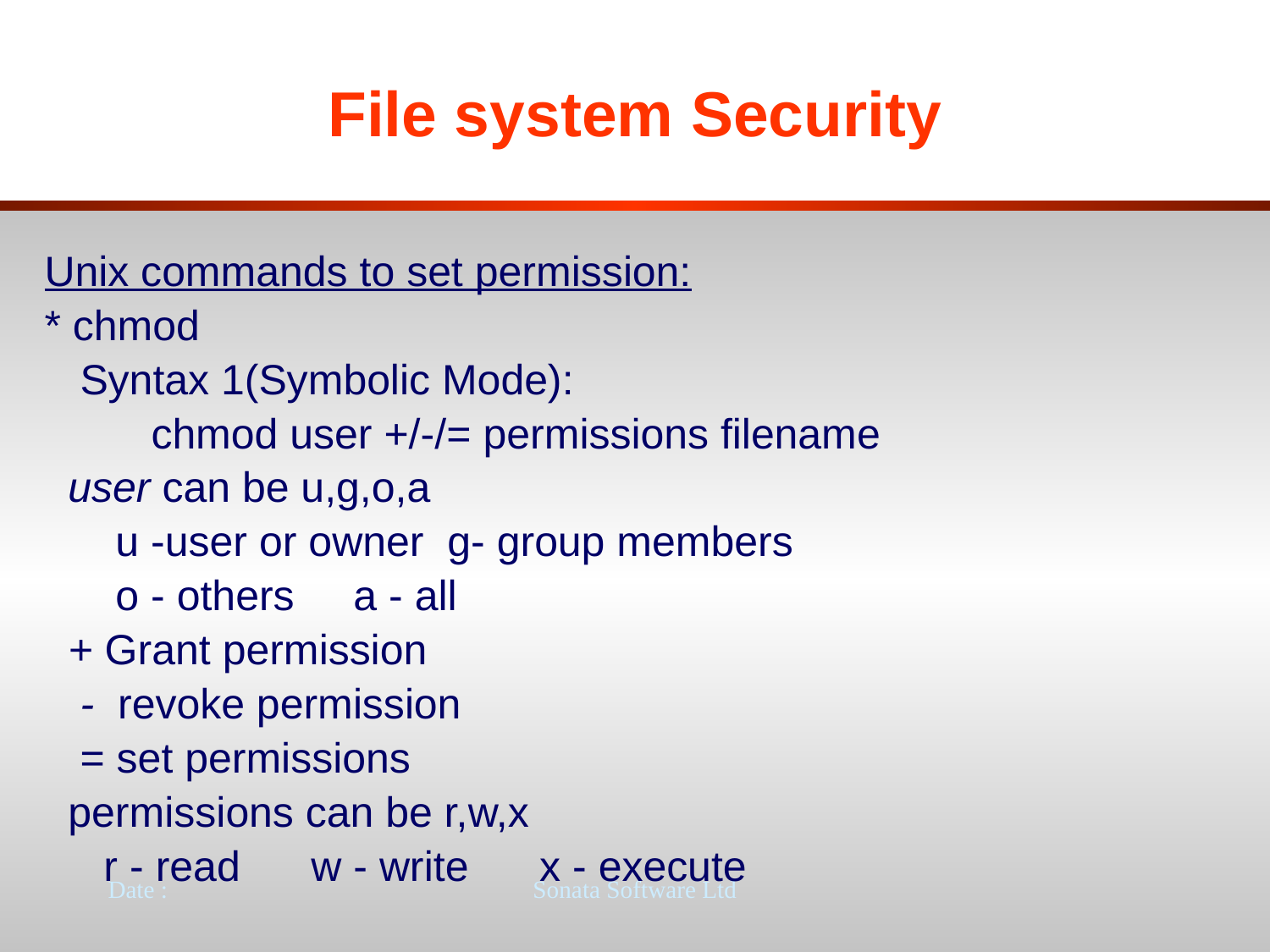

# File system Security
Unix commands to set permission:
* chmod
   Syntax 1(Symbolic Mode):
         chmod user +/-/= permissions filename
  user can be u,g,o,a
      u -user or owner  g- group members
      o - others     a - all
  + Grant permission
   -  revoke permission
   = set permissions
  permissions can be r,w,x
     r - read      w - write      x - execute
Date :
Sonata Software Ltd